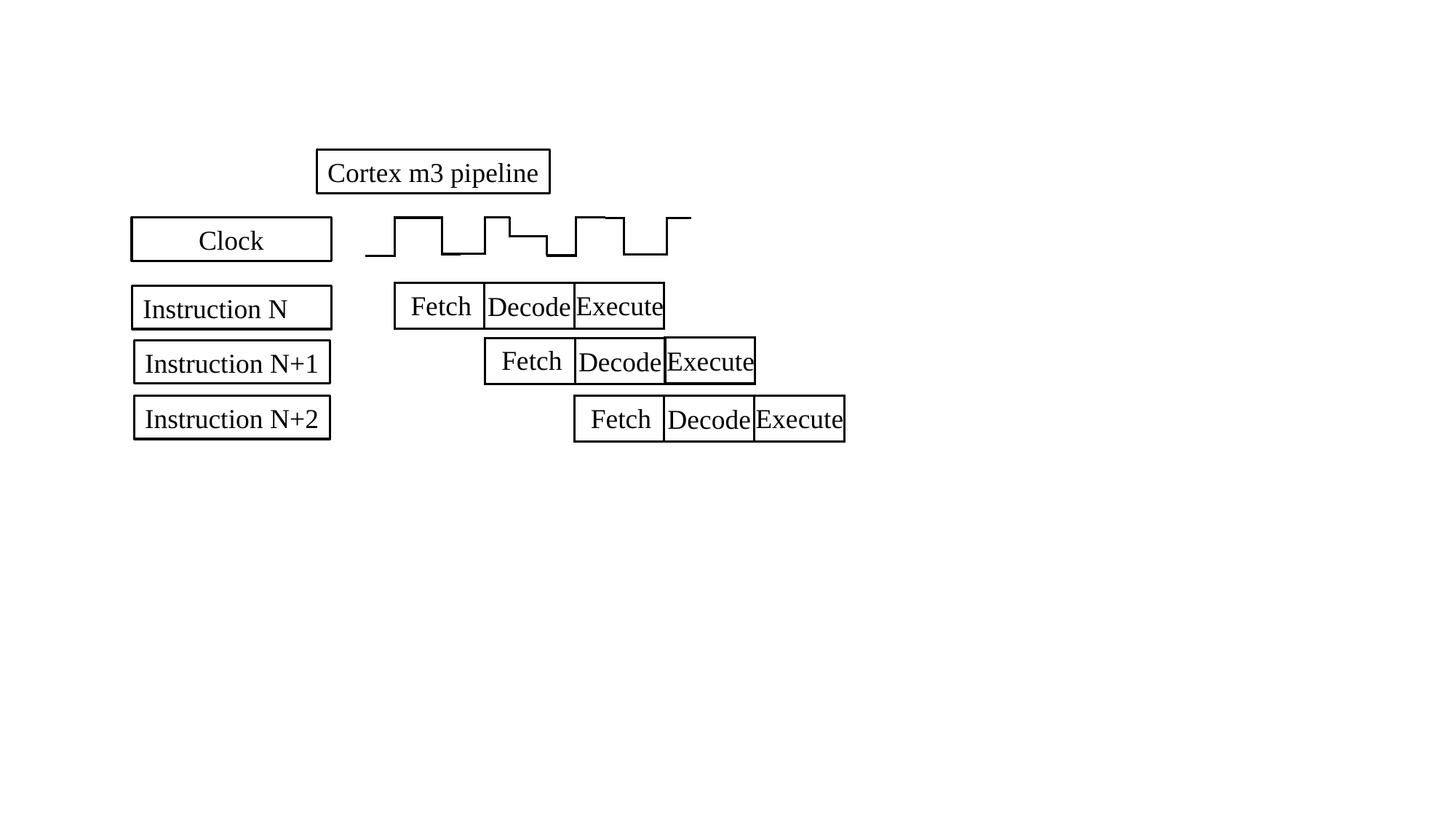

Cortex m3 pipeline
Clock
Fetch

Execute
Decode
Instruction N
Instruction N+1
Instruction N+2
Fetch

Execute
Decode
Fetch

Execute
Decode